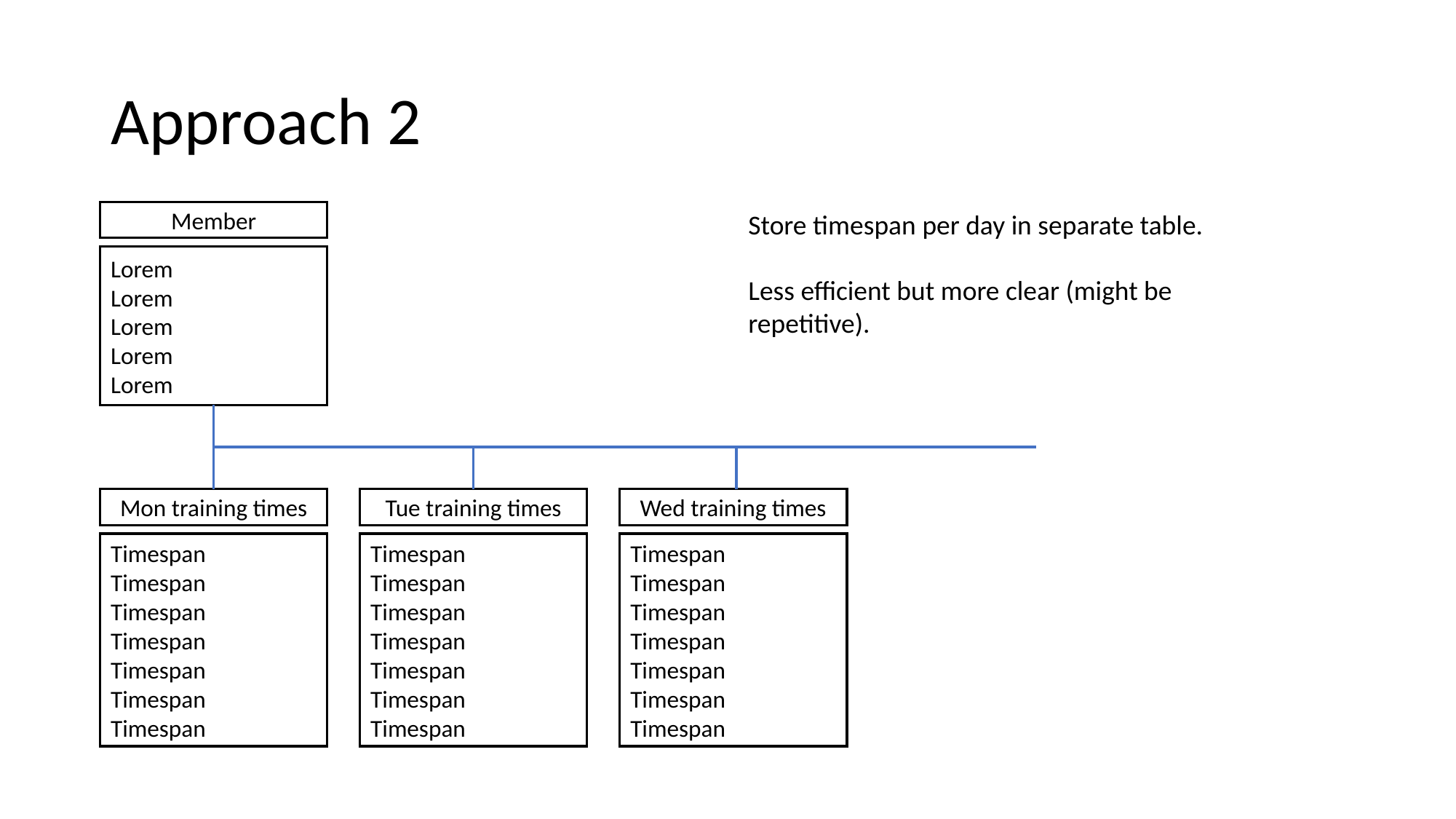

# Approach 2
Member
Lorem
Lorem
Lorem
Lorem
Lorem
Store timespan per day in separate table.

Less efficient but more clear (might be repetitive).
Mon training times
Timespan
Timespan
Timespan
Timespan
Timespan
Timespan
Timespan
Tue training times
Timespan
Timespan
Timespan
Timespan
Timespan
Timespan
Timespan
Wed training times
Timespan
Timespan
Timespan
Timespan
Timespan
Timespan
Timespan